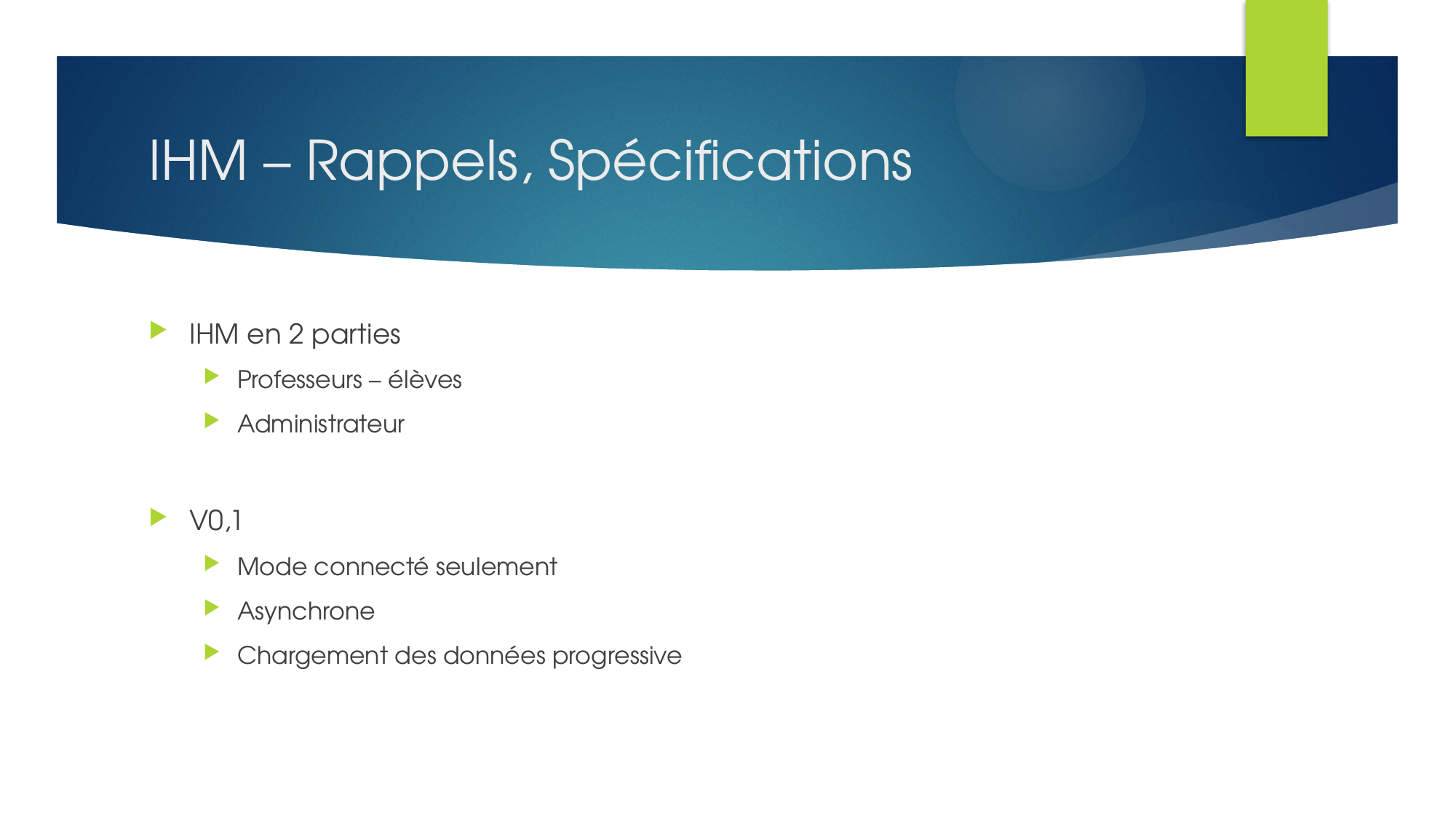

# IHM – Rappels, Spécifications
IHM en 2 parties
Professeurs – élèves
Administrateur

V0,1
Mode connecté seulement
Asynchrone
Chargement des données progressive